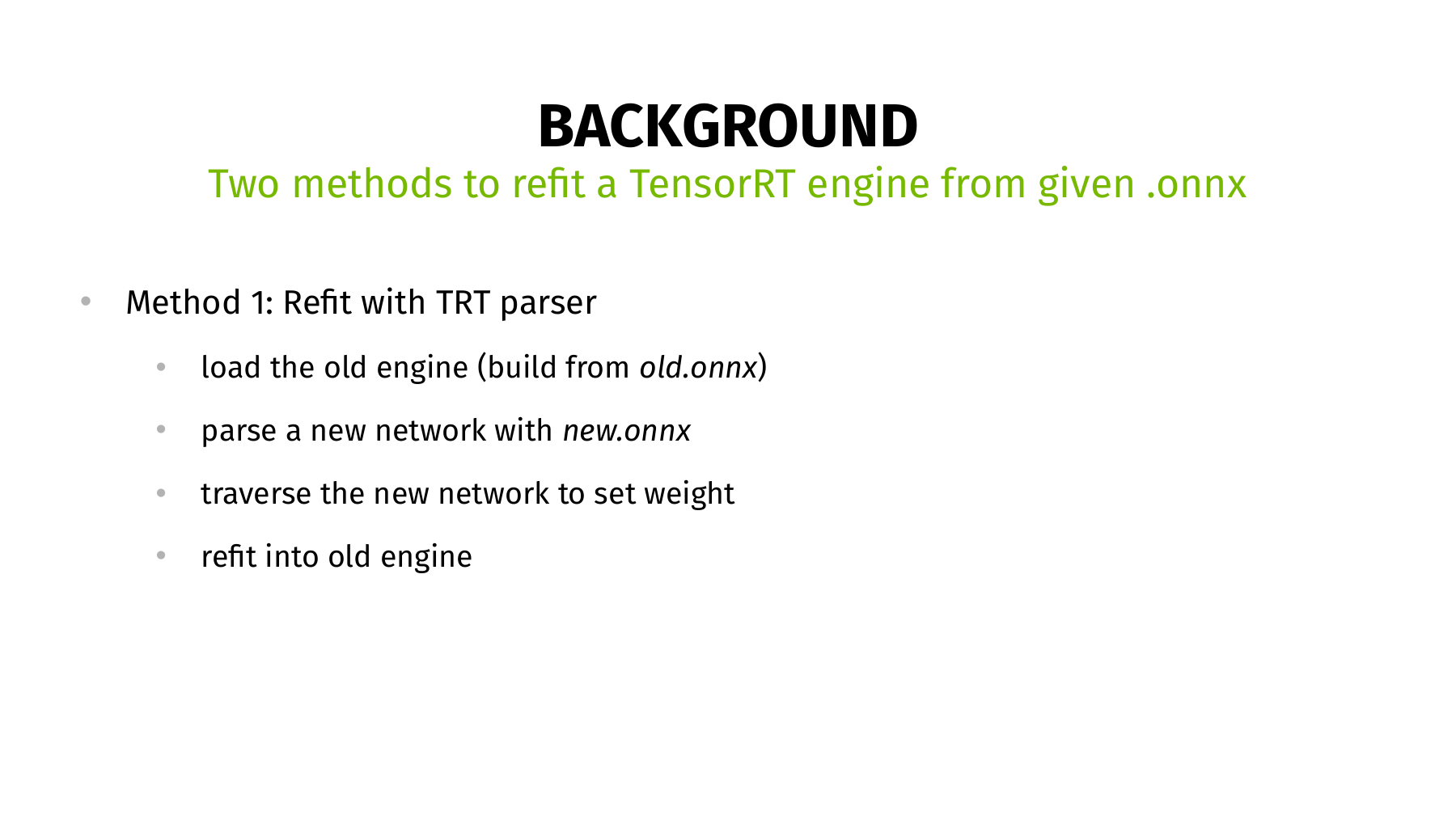

# Background
Two methods to refit a TensorRT engine from given .onnx
Method 1: Refit with TRT parser
load the old engine (build from old.onnx)
parse a new network with new.onnx
traverse the new network to set weight
refit into old engine